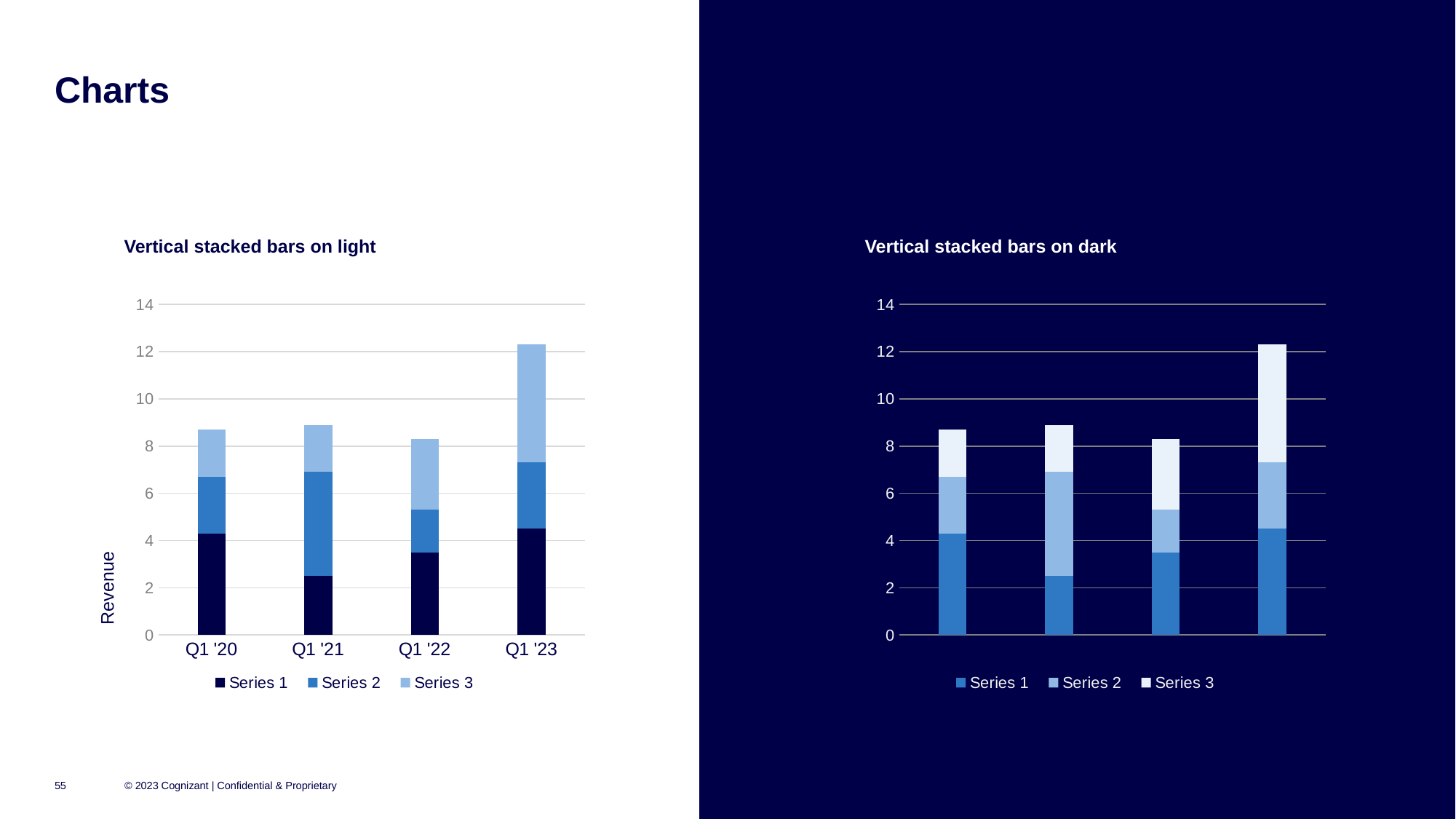

# Charts
Vertical stacked bars on light
Vertical stacked bars on dark

### Chart

| Category | Series 1 | Series 2 | Series 3 |
|---|---|---|---|
| Q1 '20 | 4.3 | 2.4 | 2.0 |
| Q1 '21 | 2.5 | 4.4 | 2.0 |
| Q1 '22 | 3.5 | 1.8 | 3.0 |
| Q1 '23 | 4.5 | 2.8 | 5.0 |

### Chart

| Category | Series 1 | Series 2 | Series 3 |
|---|---|---|---|
| Q1 '20 | 4.3 | 2.4 | 2.0 |
| Q1 '21 | 2.5 | 4.4 | 2.0 |
| Q1 '22 | 3.5 | 1.8 | 3.0 |
| Q1 '23 | 4.5 | 2.8 | 5.0 |
© 2023 Cognizant | Confidential & Proprietary
55